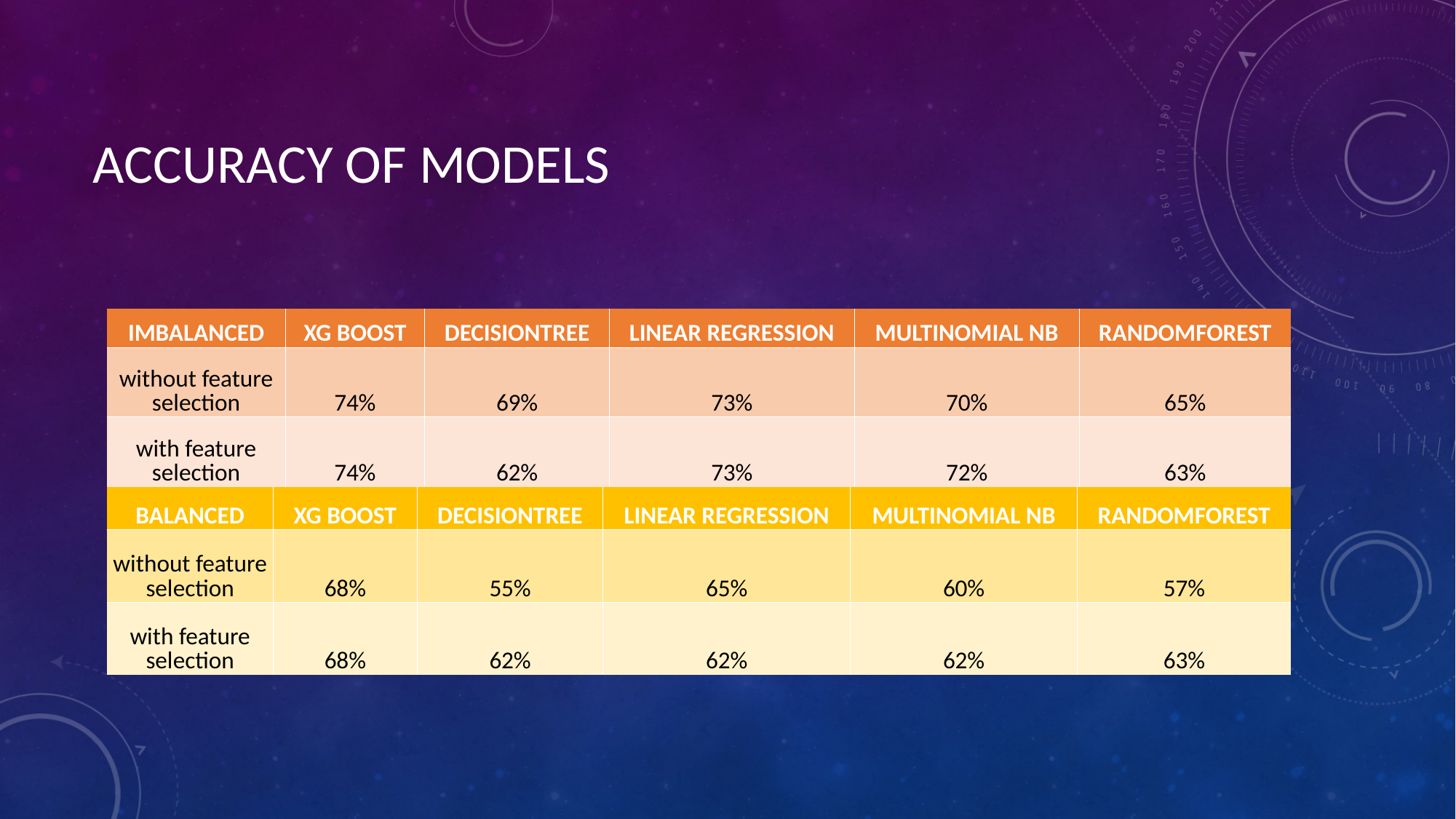

# Accuracy of models
| IMBALANCED | XG BOOST | DECISIONTREE | LINEAR REGRESSION | MULTINOMIAL NB | RANDOMFOREST |
| --- | --- | --- | --- | --- | --- |
| without feature selection | 74% | 69% | 73% | 70% | 65% |
| with feature selection | 74% | 62% | 73% | 72% | 63% |
| BALANCED | XG BOOST | DECISIONTREE | LINEAR REGRESSION | MULTINOMIAL NB | RANDOMFOREST |
| --- | --- | --- | --- | --- | --- |
| without feature selection | 68% | 55% | 65% | 60% | 57% |
| with feature selection | 68% | 62% | 62% | 62% | 63% |